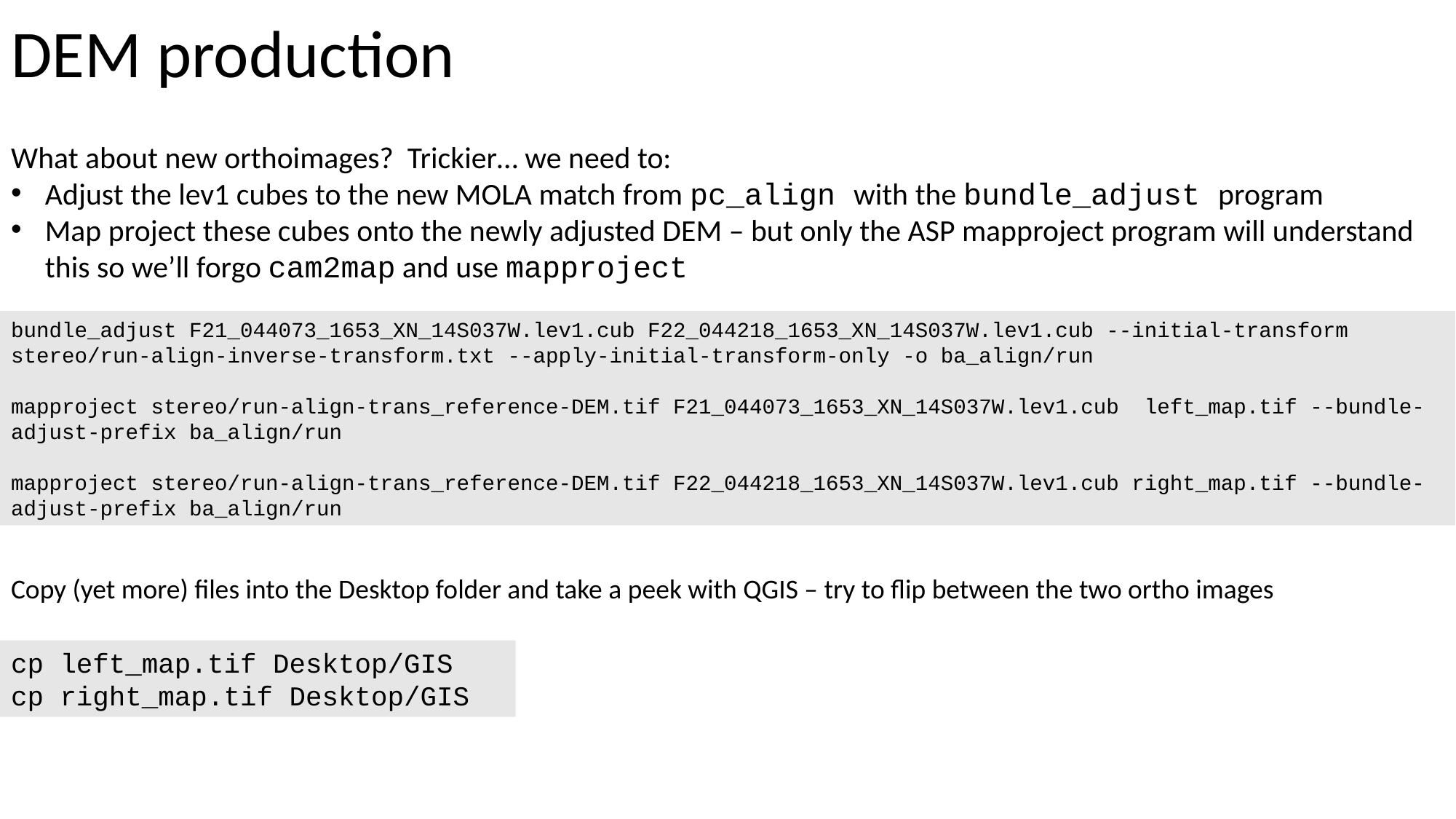

# DEM production
What about new orthoimages?  Trickier… we need to:
Adjust the lev1 cubes to the new MOLA match from pc_align with the bundle_adjust program
Map project these cubes onto the newly adjusted DEM – but only the ASP mapproject program will understand this so we’ll forgo cam2map and use mapproject
bundle_adjust F21_044073_1653_XN_14S037W.lev1.cub F22_044218_1653_XN_14S037W.lev1.cub --initial-transform stereo/run-align-inverse-transform.txt --apply-initial-transform-only -o ba_align/run

mapproject stereo/run-align-trans_reference-DEM.tif F21_044073_1653_XN_14S037W.lev1.cub  left_map.tif --bundle-adjust-prefix ba_align/run

mapproject stereo/run-align-trans_reference-DEM.tif F22_044218_1653_XN_14S037W.lev1.cub right_map.tif --bundle-adjust-prefix ba_align/run
Copy (yet more) files into the Desktop folder and take a peek with QGIS – try to flip between the two ortho images
cp left_map.tif Desktop/GIS
cp right_map.tif Desktop/GIS